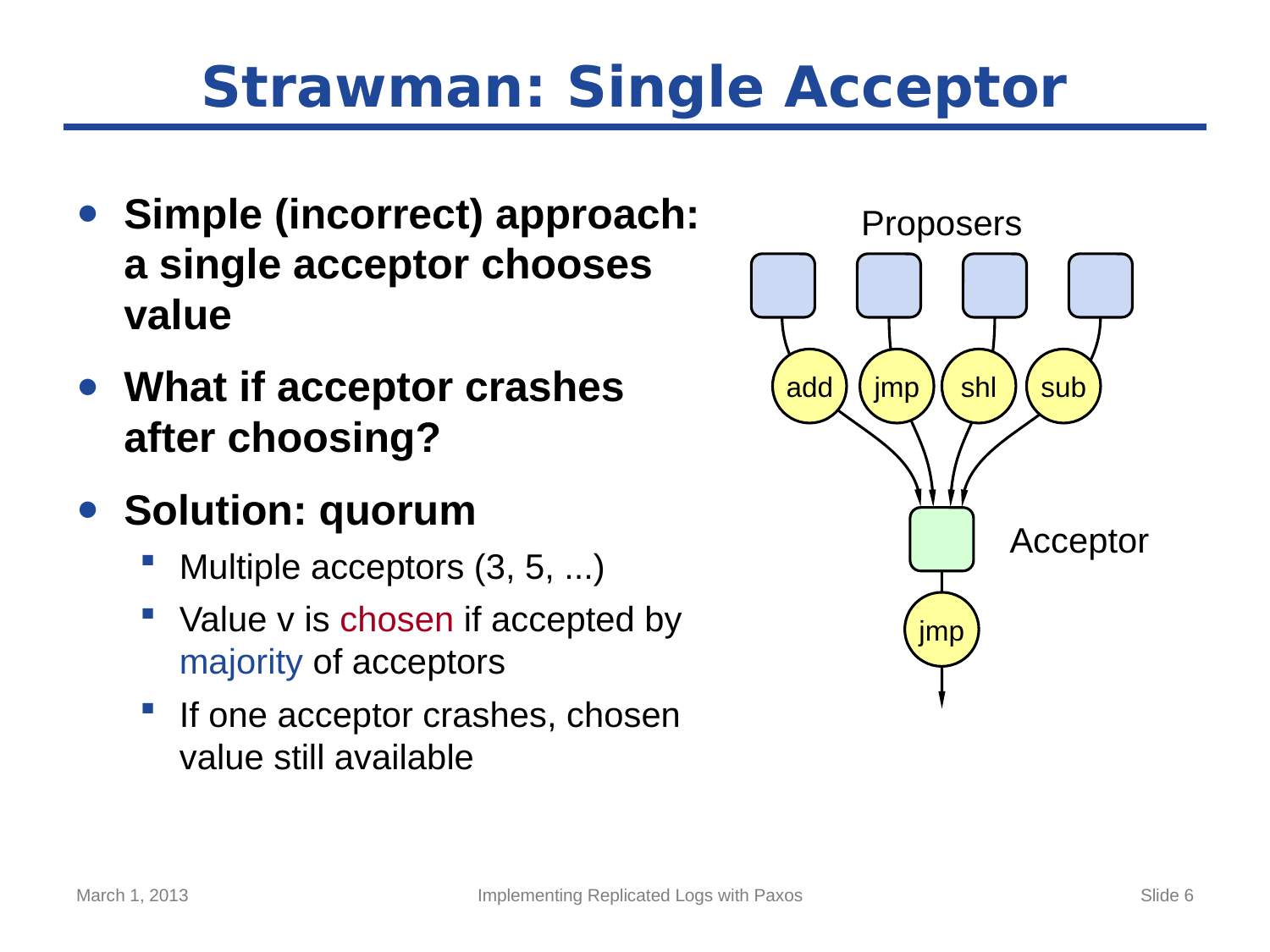

# Strawman: Single Acceptor
Simple (incorrect) approach: a single acceptor chooses value
What if acceptor crashes after choosing?
Solution: quorum
Multiple acceptors (3, 5, ...)
Value v is chosen if accepted by majority of acceptors
If one acceptor crashes, chosen value still available
Proposers

add
jmp
shl
sub

Acceptor
jmp
March 1, 2013
Implementing Replicated Logs with Paxos
Slide 6